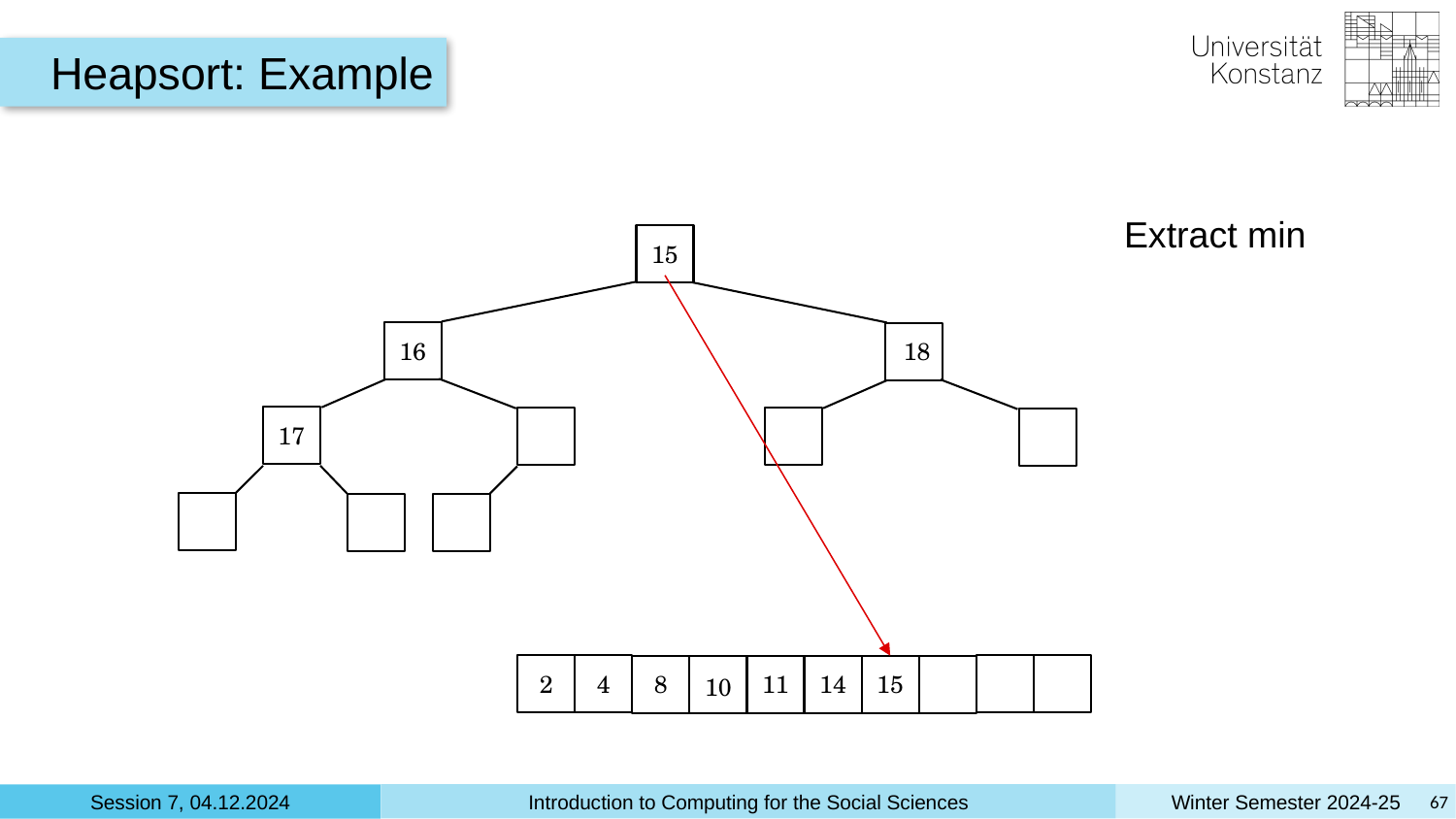

Heapsort: Example
Extract min

15

16
18

17

4
8
11
14
15
2
10